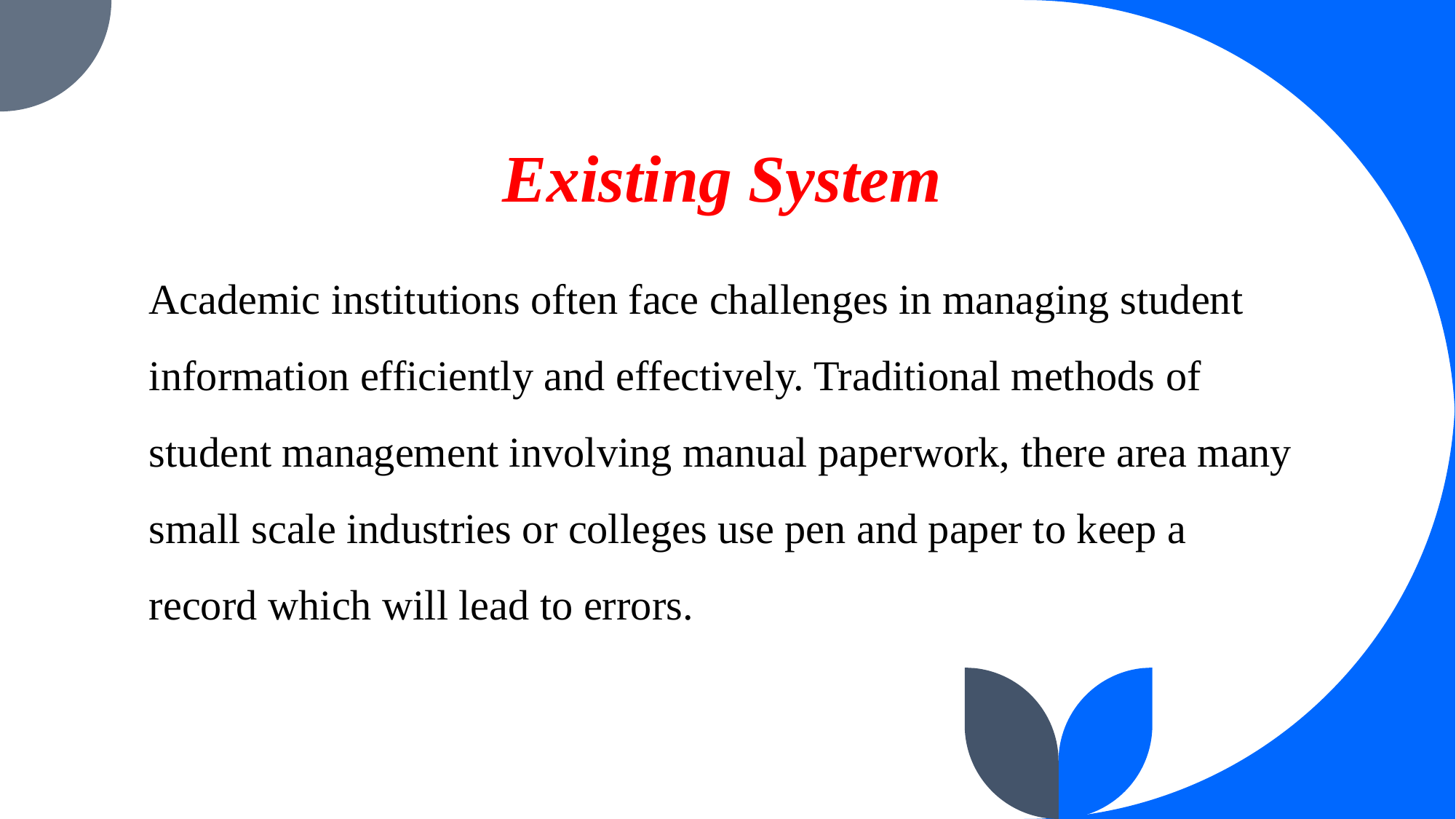

# Existing System
Academic institutions often face challenges in managing student information efficiently and effectively. Traditional methods of student management involving manual paperwork, there area many small scale industries or colleges use pen and paper to keep a record which will lead to errors.